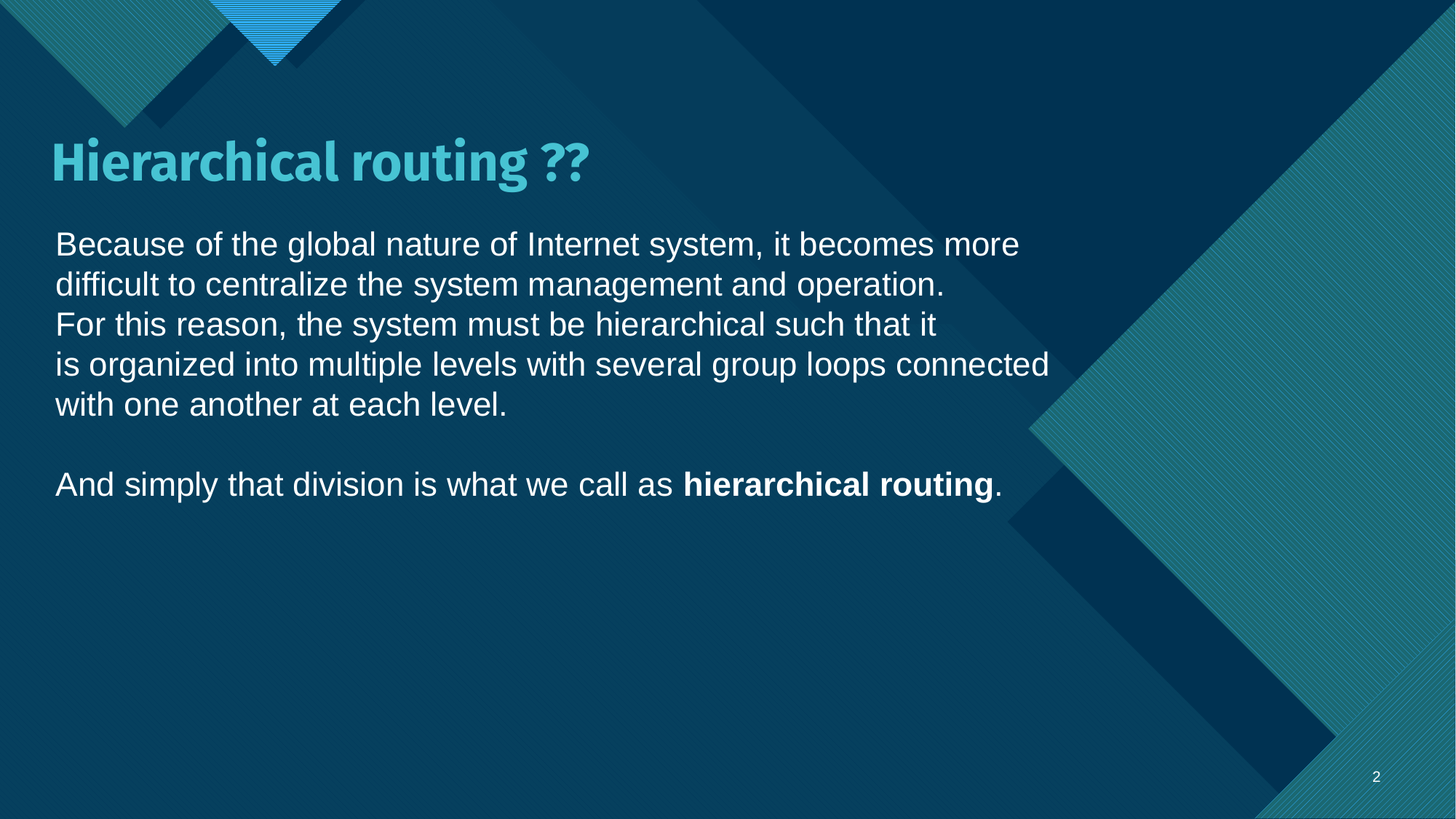

# Hierarchical routing ??
Because of the global nature of Internet system, it becomes more
difficult to centralize the system management and operation.
For this reason, the system must be hierarchical such that it
is organized into multiple levels with several group loops connected
with one another at each level.

And simply that division is what we call as hierarchical routing.

2